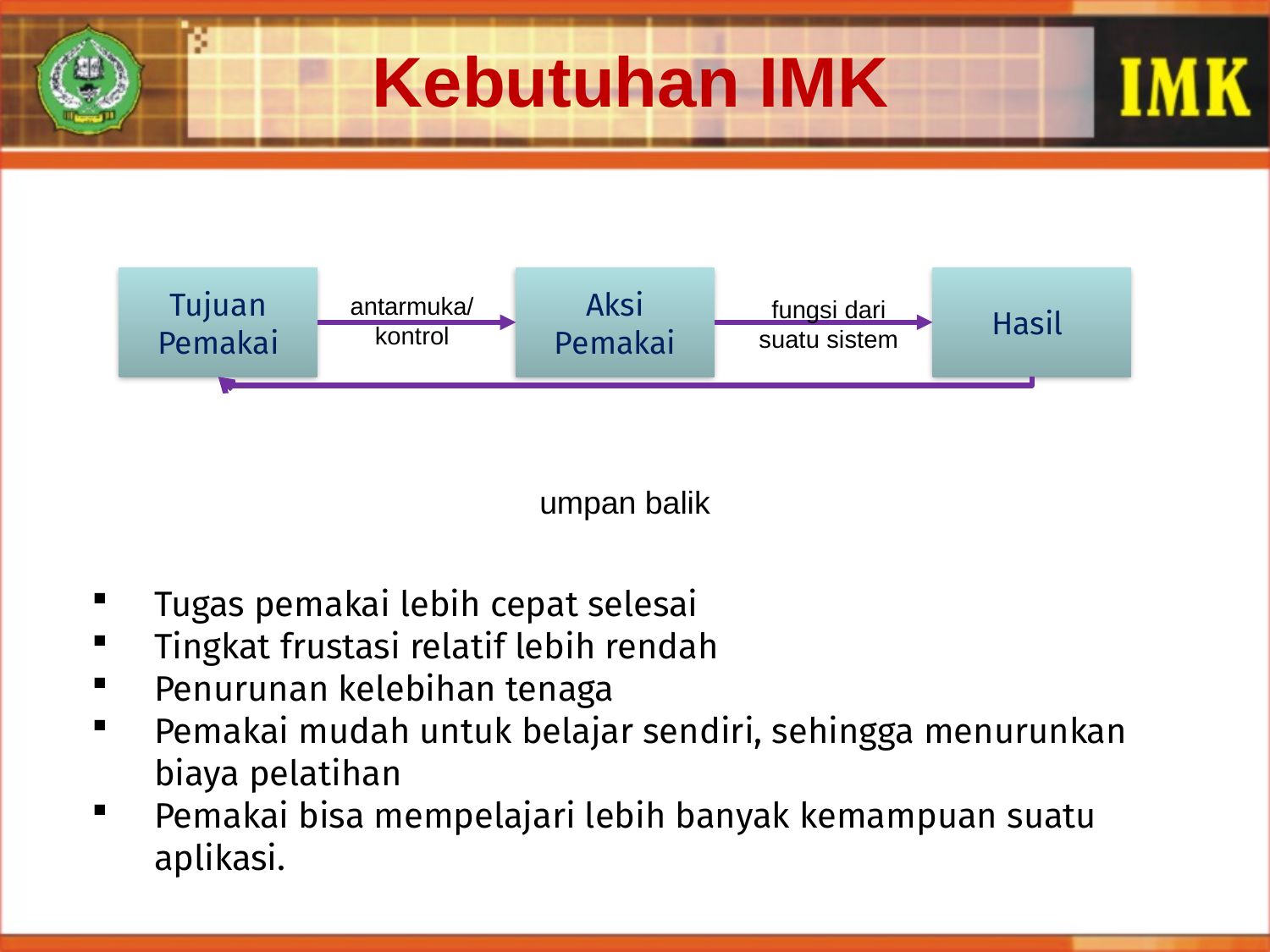

Kebutuhan IMK
Tujuan Pemakai
Aksi Pemakai
Hasil
antarmuka/
kontrol
fungsi dari
suatu sistem
umpan balik
Tugas pemakai lebih cepat selesai
Tingkat frustasi relatif lebih rendah
Penurunan kelebihan tenaga
Pemakai mudah untuk belajar sendiri, sehingga menurunkan biaya pelatihan
Pemakai bisa mempelajari lebih banyak kemampuan suatu aplikasi.